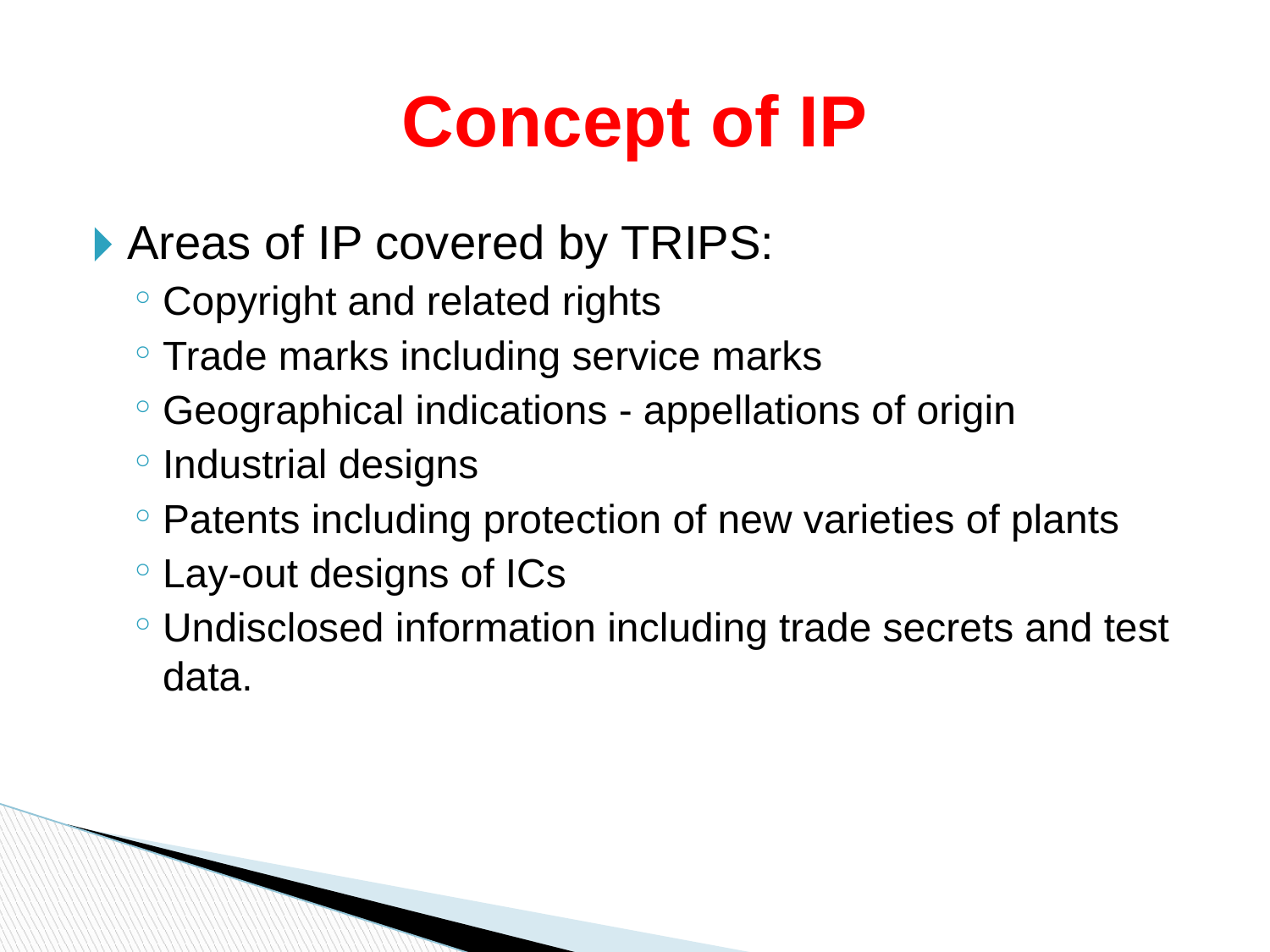

# Concept of IP
Areas of IP covered by TRIPS:
Copyright and related rights
Trade marks including service marks
Geographical indications - appellations of origin
Industrial designs
Patents including protection of new varieties of plants
Lay-out designs of ICs
Undisclosed information including trade secrets and test data.